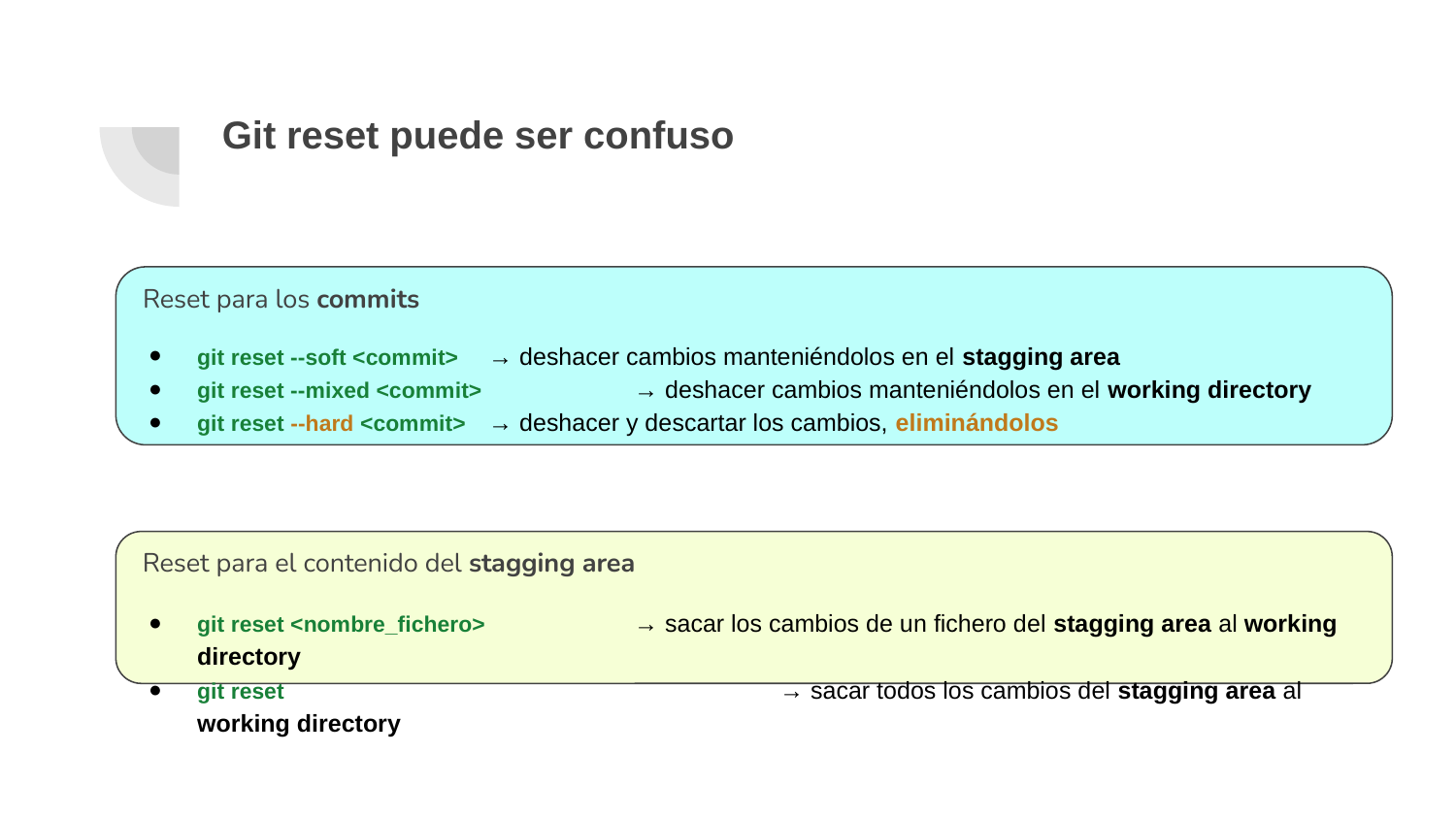

# Git reset puede ser confuso

Reset para los commits
git reset --soft <commit> 	→ deshacer cambios manteniéndolos en el stagging area
git reset --mixed <commit> 	→ deshacer cambios manteniéndolos en el working directory
git reset --hard <commit> 	→ deshacer y descartar los cambios, eliminándolos

git reset <nombre_fichero> 	→ sacar los cambios de un fichero del stagging area al working directory
git reset				→ sacar todos los cambios del stagging area al working directory

Reset para el contenido del stagging area